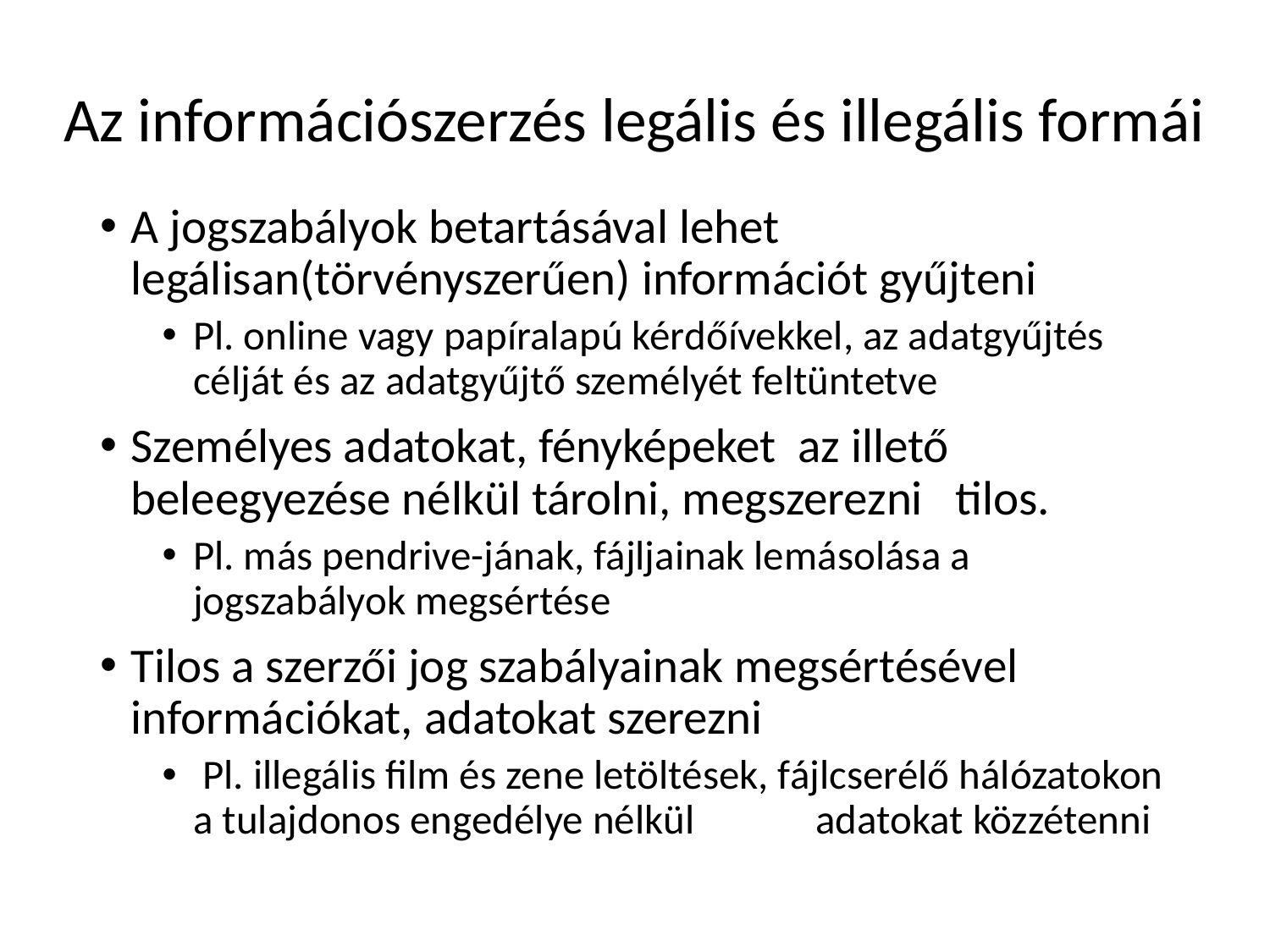

# Az információszerzés legális és illegális formái
A jogszabályok betartásával lehet legálisan(törvényszerűen) információt gyűjteni
Pl. online vagy papíralapú kérdőívekkel, az adatgyűjtés célját és az adatgyűjtő személyét feltüntetve
Személyes adatokat, fényképeket  az illető beleegyezése nélkül tárolni, megszerezni   tilos.
Pl. más pendrive-jának, fájljainak lemásolása a jogszabályok megsértése
Tilos a szerzői jog szabályainak megsértésével információkat, adatokat szerezni
 Pl. illegális film és zene letöltések, fájlcserélő hálózatokon a tulajdonos engedélye nélkül 	adatokat közzétenni